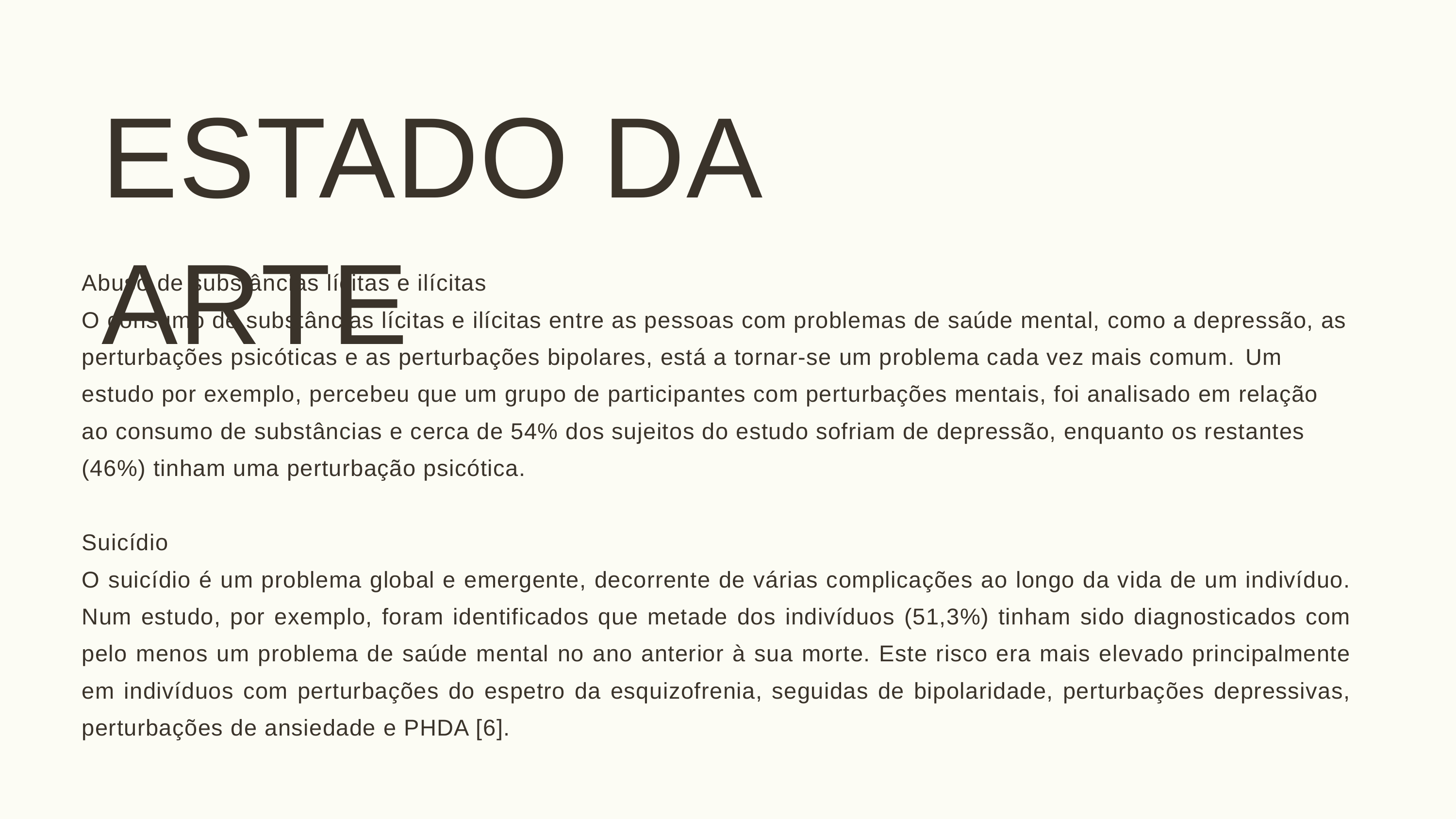

ESTADO DA ARTE
Abuso de substâncias lícitas e ilícitas
O consumo de substâncias lícitas e ilícitas entre as pessoas com problemas de saúde mental, como a depressão, as perturbações psicóticas e as perturbações bipolares, está a tornar-se um problema cada vez mais comum. Um estudo por exemplo, percebeu que um grupo de participantes com perturbações mentais, foi analisado em relação ao consumo de substâncias e cerca de 54% dos sujeitos do estudo sofriam de depressão, enquanto os restantes (46%) tinham uma perturbação psicótica.

Suicídio
O suicídio é um problema global e emergente, decorrente de várias complicações ao longo da vida de um indivíduo. Num estudo, por exemplo, foram identificados que metade dos indivíduos (51,3%) tinham sido diagnosticados com pelo menos um problema de saúde mental no ano anterior à sua morte. Este risco era mais elevado principalmente em indivíduos com perturbações do espetro da esquizofrenia, seguidas de bipolaridade, perturbações depressivas, perturbações de ansiedade e PHDA [6].